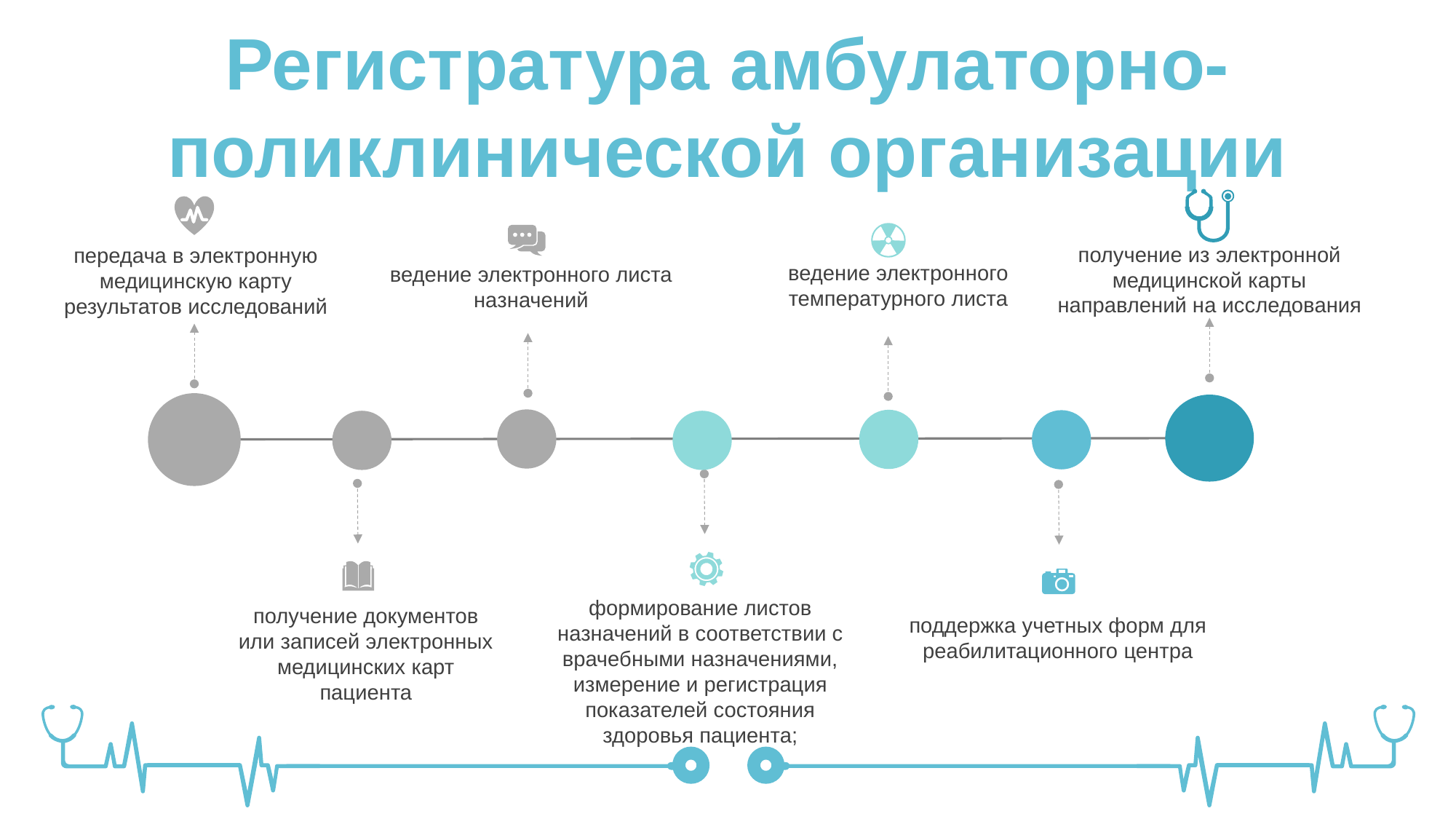

Регистратура амбулаторно-поликлинической организации

получение из электронной медицинской карты направлений на исследования
передача в электронную медицинскую карту результатов исследований
ведение электронного температурного листа
ведение электронного листа назначений

формирование листов назначений в соответствии с врачебными назначениями, измерение и регистрация показателей состояния здоровья пациента;
получение документов или записей электронных медицинских карт пациента
поддержка учетных форм для реабилитационного центра